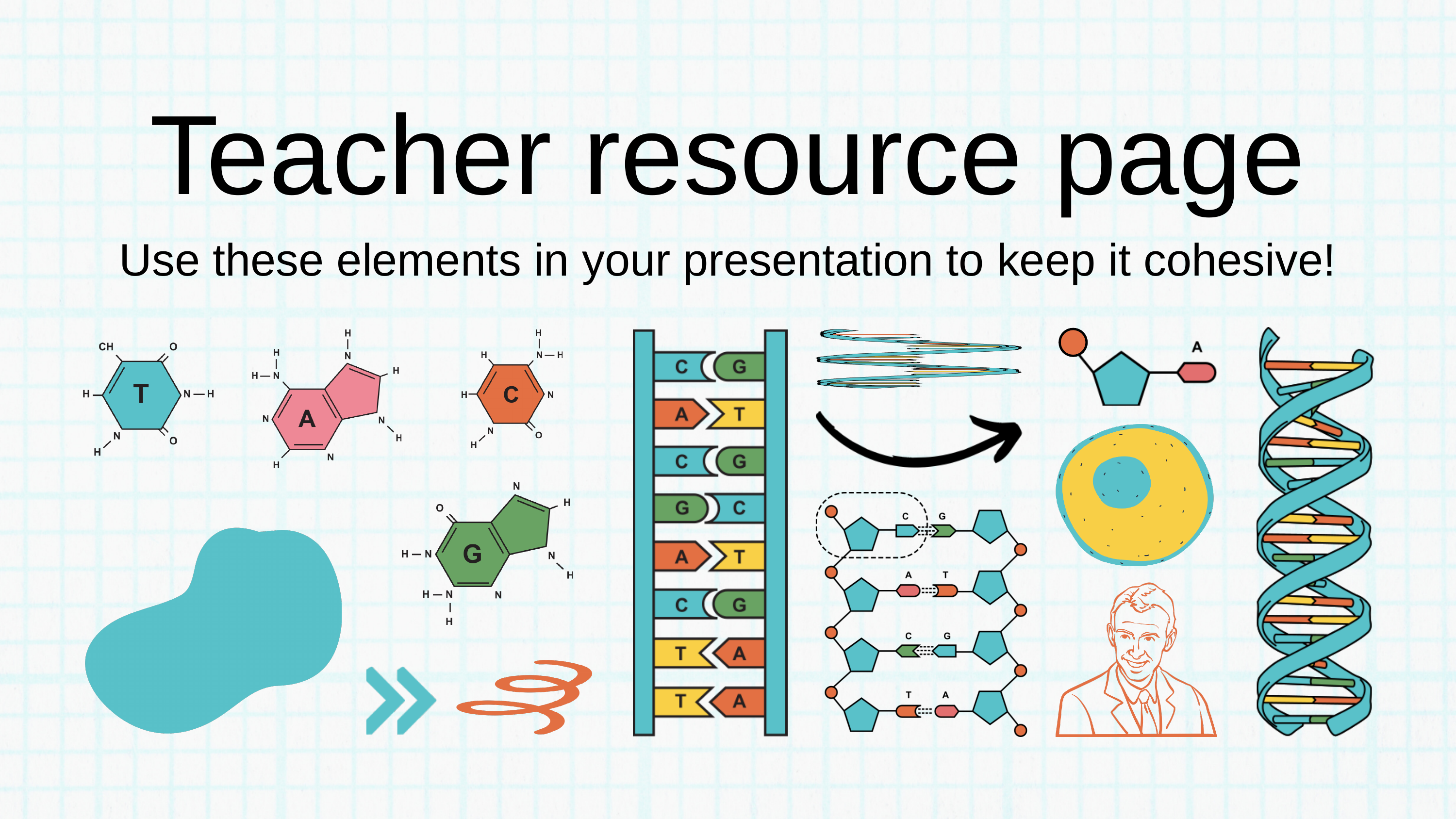

Teacher resource page
Use these elements in your presentation to keep it cohesive!